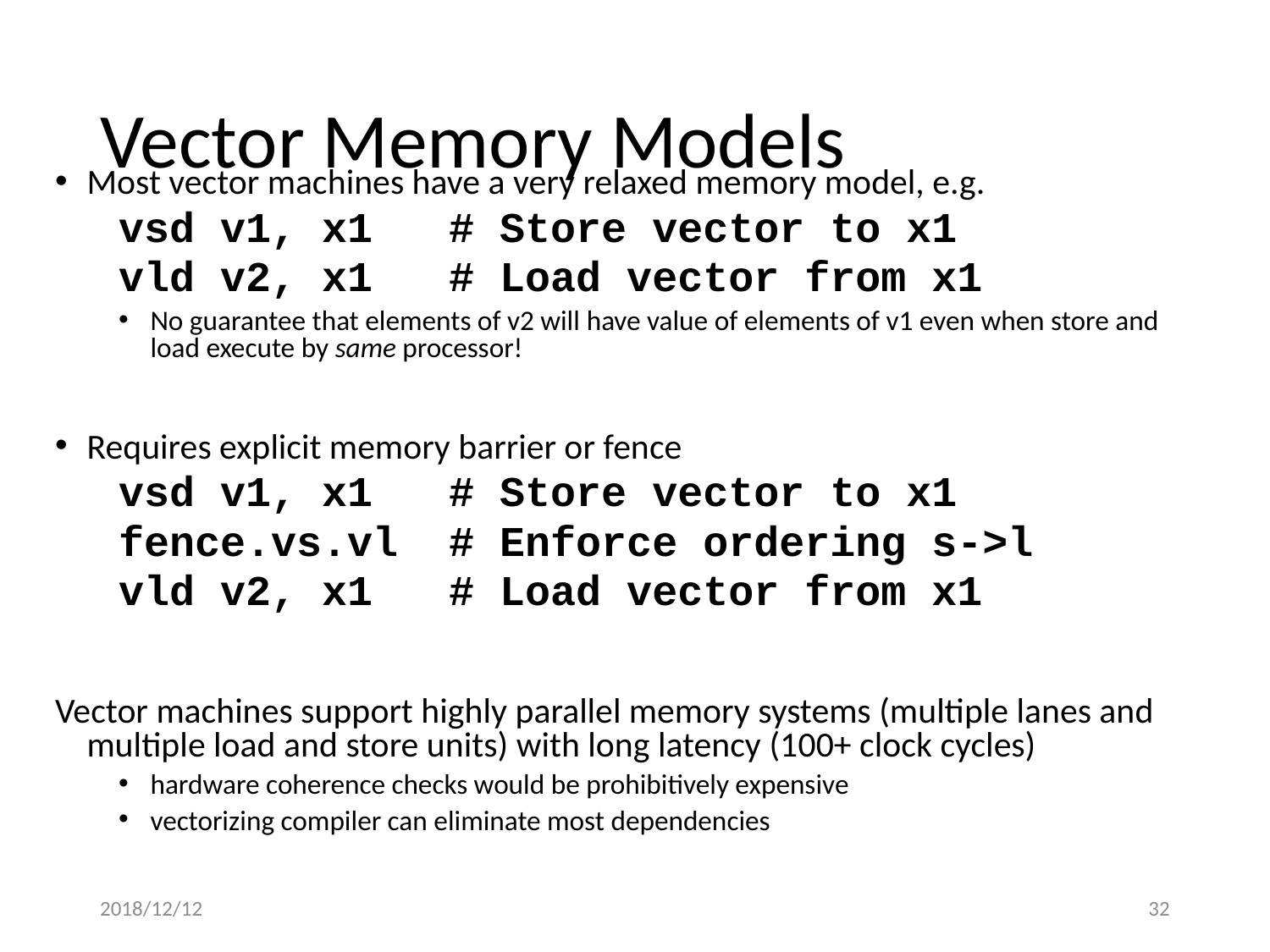

# Vector Memory Models
Most vector machines have a very relaxed memory model, e.g.
vsd v1, x1   # Store vector to x1
vld v2, x1   # Load vector from x1
No guarantee that elements of v2 will have value of elements of v1 even when store and load execute by same processor!

Requires explicit memory barrier or fence
vsd v1, x1   # Store vector to x1
fence.vs.vl  # Enforce ordering s->l
vld v2, x1   # Load vector from x1

Vector machines support highly parallel memory systems (multiple lanes and multiple load and store units) with long latency (100+ clock cycles)
hardware coherence checks would be prohibitively expensive
vectorizing compiler can eliminate most dependencies

2018/12/12
32